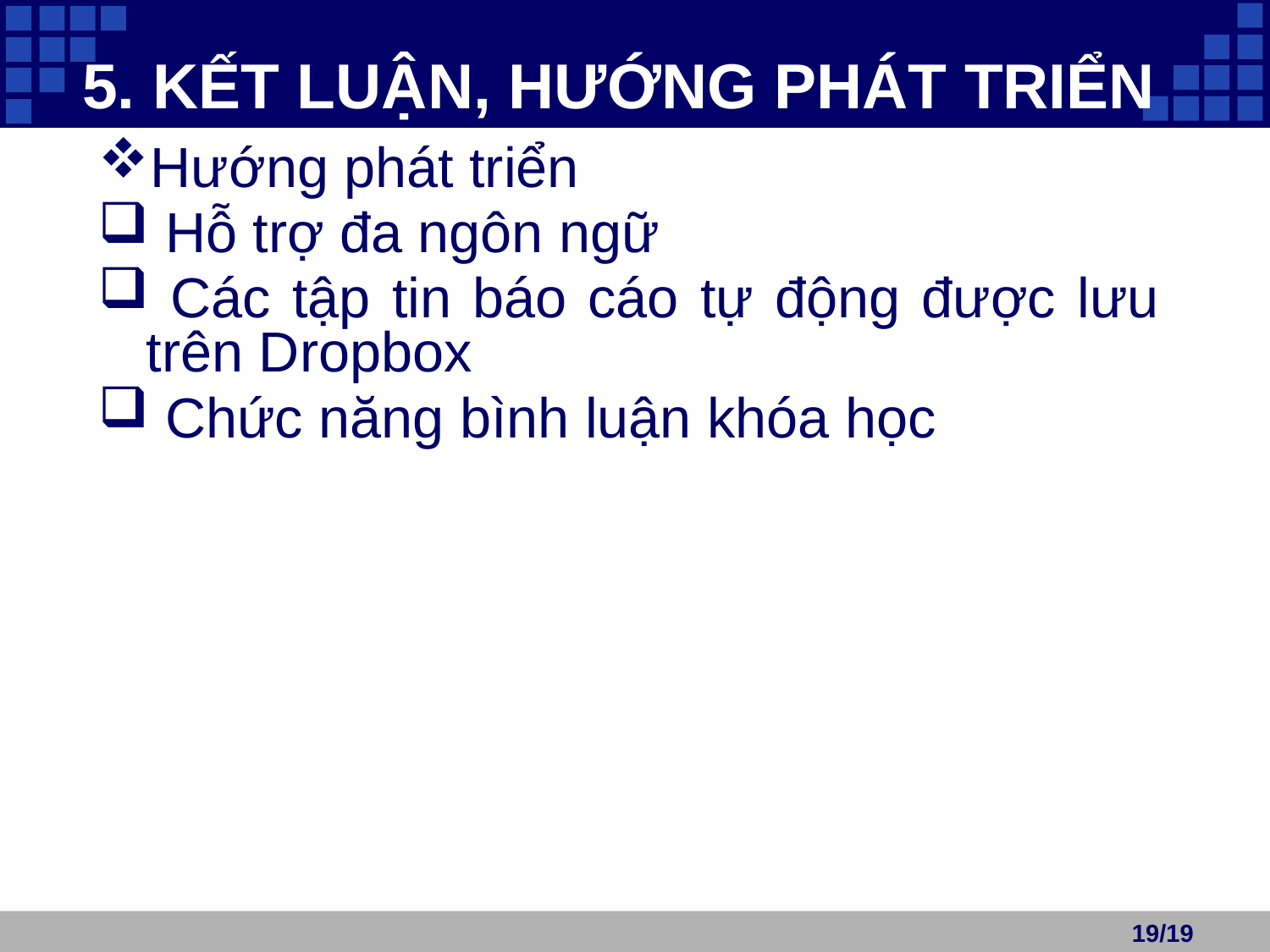

# 5. KẾT LUẬN, HƯỚNG PHÁT TRIỂN
Hướng phát triển
 Hỗ trợ đa ngôn ngữ
 Các tập tin báo cáo tự động được lưu trên Dropbox
 Chức năng bình luận khóa học

19/19